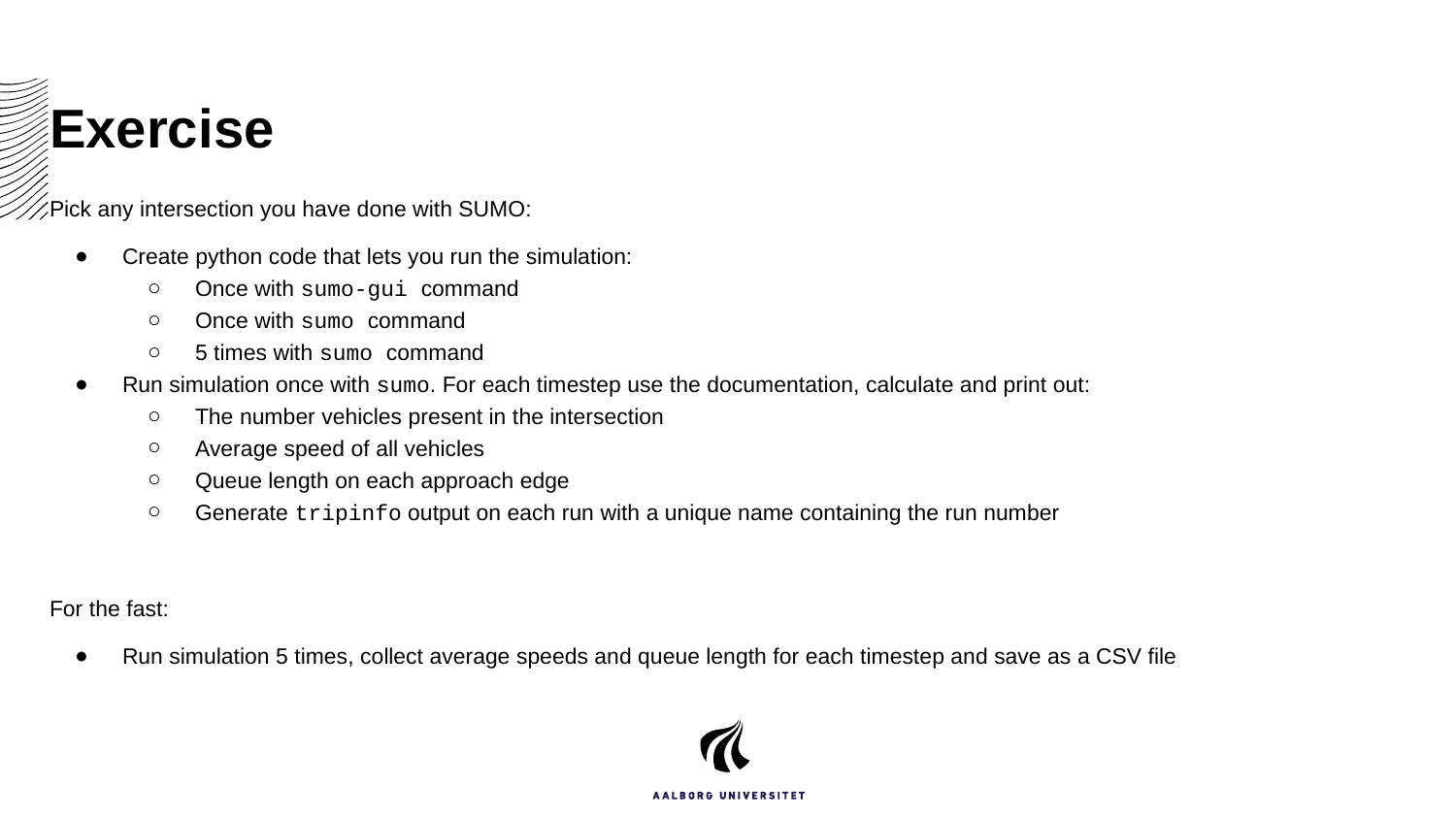

# Exercise
Pick any intersection you have done with SUMO:
Create python code that lets you run the simulation:
Once with sumo-gui command
Once with sumo command
5 times with sumo command
Run simulation once with sumo. For each timestep use the documentation, calculate and print out:
The number vehicles present in the intersection
Average speed of all vehicles
Queue length on each approach edge
Generate tripinfo output on each run with a unique name containing the run number

For the fast:
Run simulation 5 times, collect average speeds and queue length for each timestep and save as a CSV file